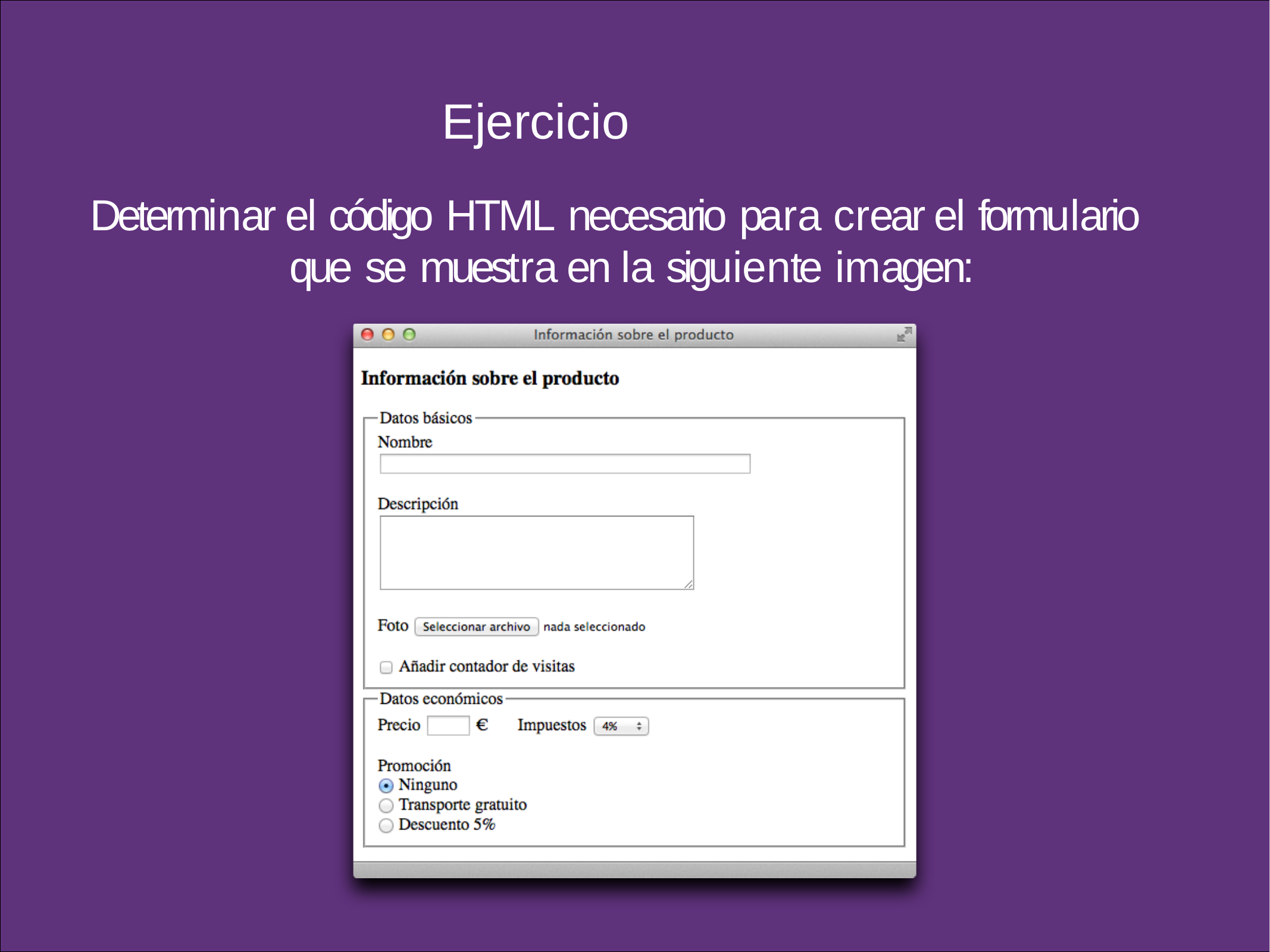

# Ejercicio
Determinar el código HTML necesario para crear el formulario que se muestra en la siguiente imagen: